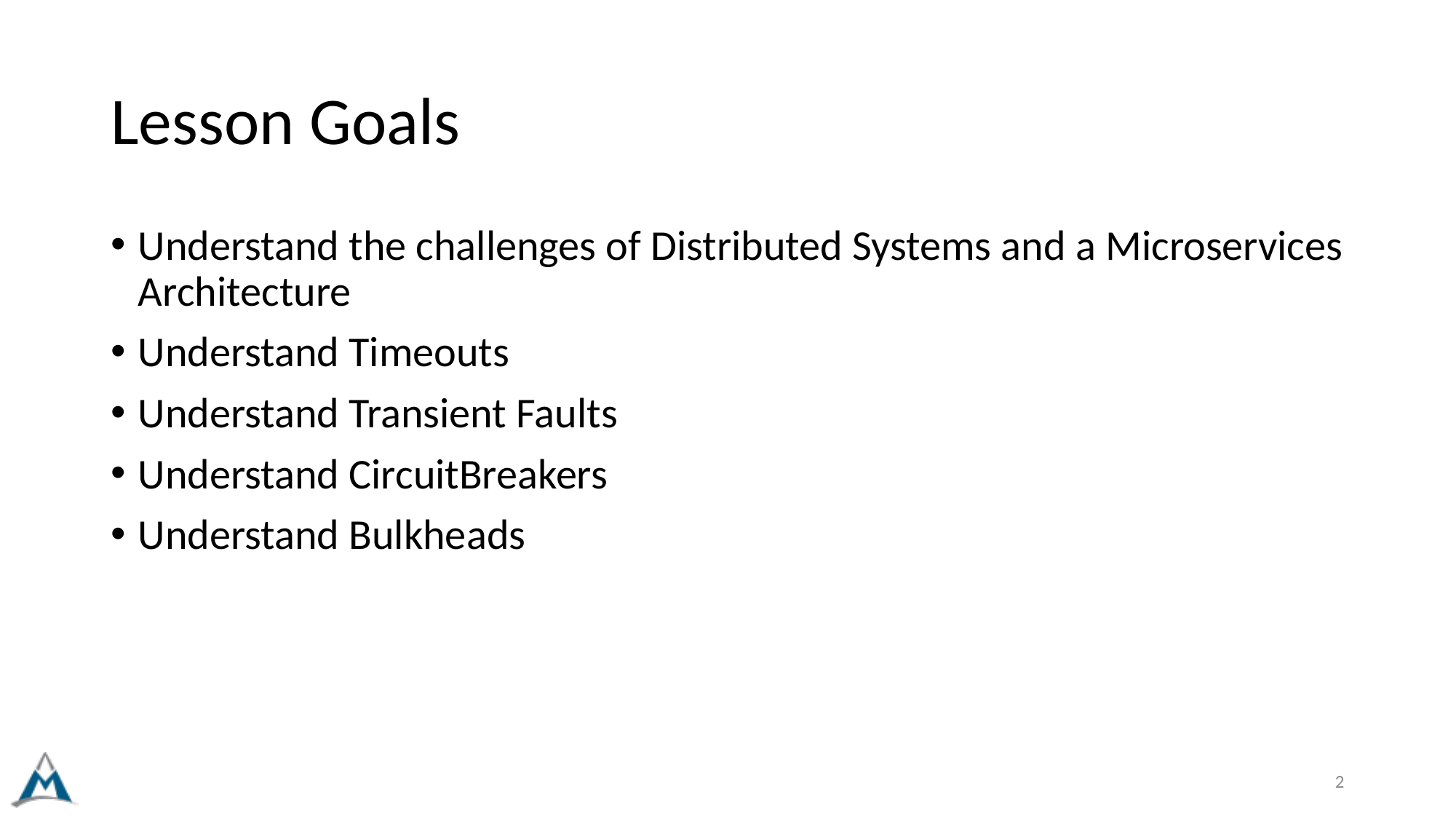

# Lesson Goals
Understand the challenges of Distributed Systems and a Microservices Architecture
Understand Timeouts
Understand Transient Faults
Understand CircuitBreakers
Understand Bulkheads

2